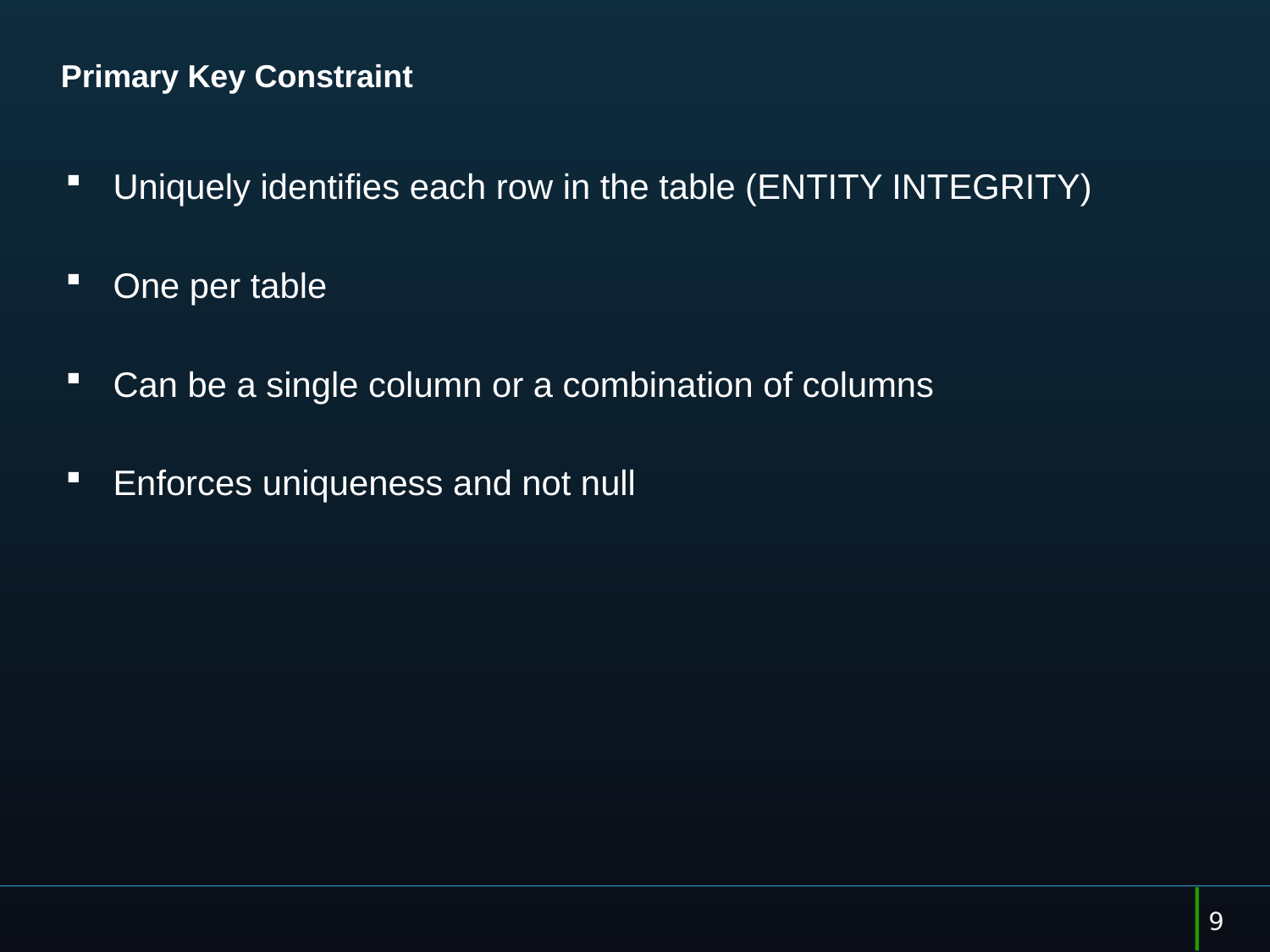

# Primary Key Constraint
Uniquely identifies each row in the table (ENTITY INTEGRITY)

One per table

Can be a single column or a combination of columns

Enforces uniqueness and not null
9